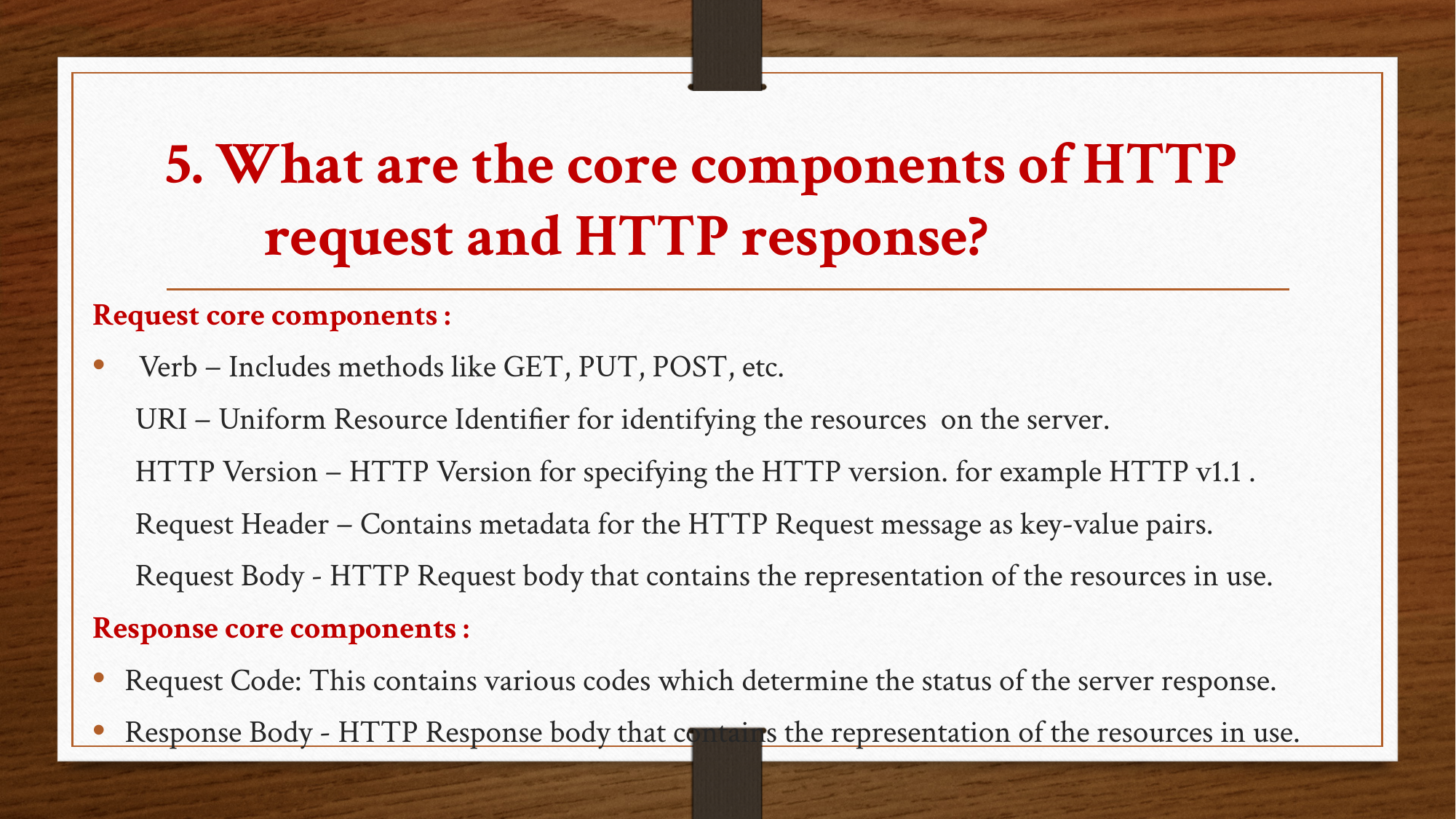

# 5. What are the core components of HTTP 	request and HTTP response?
Request core components :
  Verb − Includes methods like GET, PUT, POST, etc.
      URI − Uniform Resource Identifier for identifying the resources  on the server.
      HTTP Version − HTTP Version for specifying the HTTP version. for example HTTP v1.1 .
      Request Header − Contains metadata for the HTTP Request message as key-value pairs.
      Request Body - HTTP Request body that contains the representation of the resources in use.
Response core components :
Request Code: This contains various codes which determine the status of the server response.
Response Body - HTTP Response body that contains the representation of the resources in use.